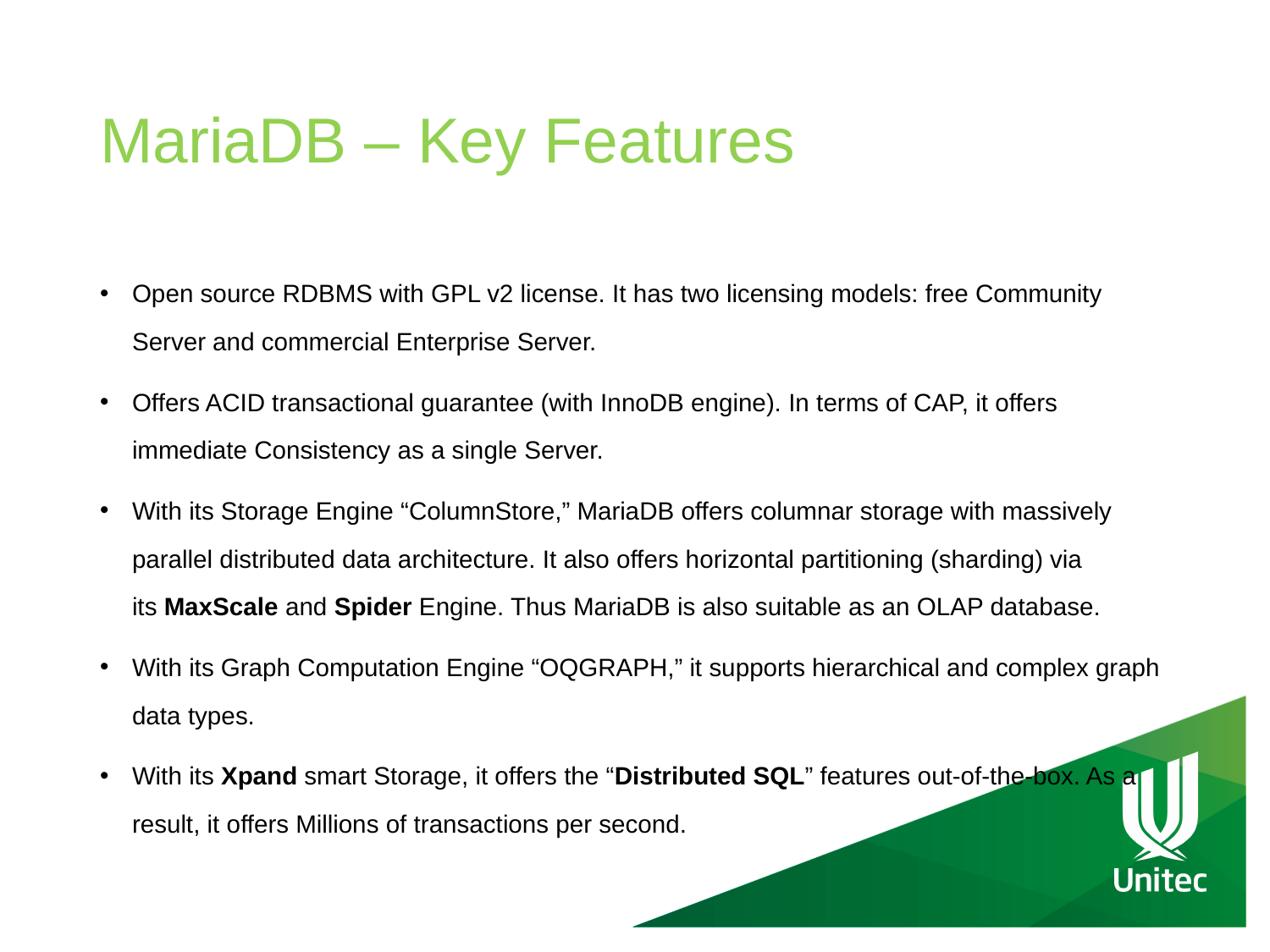

# MariaDB – Key Features
Open source RDBMS with GPL v2 license. It has two licensing models: free Community Server and commercial Enterprise Server.
Offers ACID transactional guarantee (with InnoDB engine). In terms of CAP, it offers immediate Consistency as a single Server.
With its Storage Engine “ColumnStore,” MariaDB offers columnar storage with massively parallel distributed data architecture. It also offers horizontal partitioning (sharding) via its MaxScale and Spider Engine. Thus MariaDB is also suitable as an OLAP database.
With its Graph Computation Engine “OQGRAPH,” it supports hierarchical and complex graph data types.
With its Xpand smart Storage, it offers the “Distributed SQL” features out-of-the-box. As a result, it offers Millions of transactions per second.